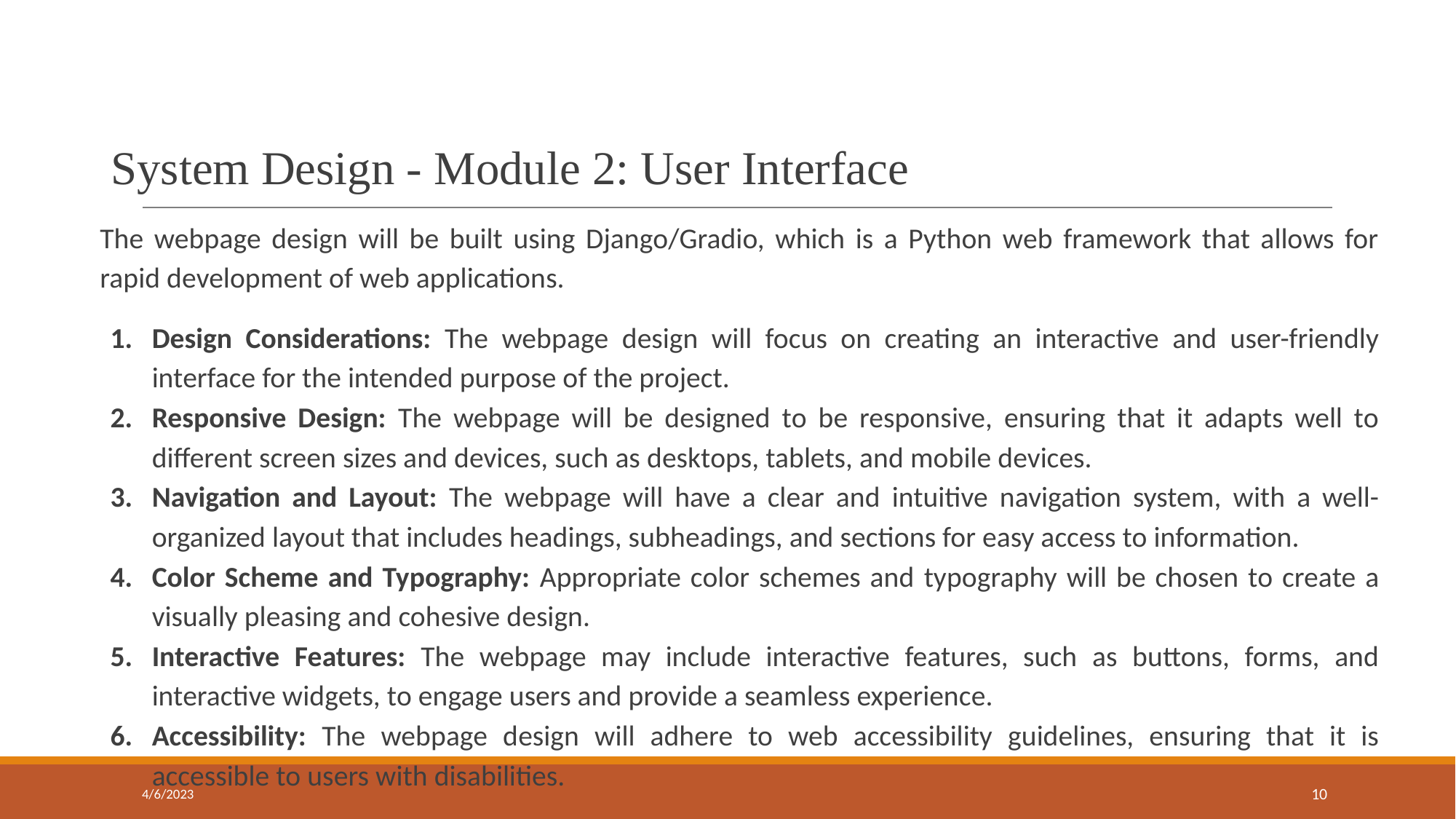

# System Design - Module 2: User Interface
The webpage design will be built using Django/Gradio, which is a Python web framework that allows for rapid development of web applications.
Design Considerations: The webpage design will focus on creating an interactive and user-friendly interface for the intended purpose of the project.
Responsive Design: The webpage will be designed to be responsive, ensuring that it adapts well to different screen sizes and devices, such as desktops, tablets, and mobile devices.
Navigation and Layout: The webpage will have a clear and intuitive navigation system, with a well-organized layout that includes headings, subheadings, and sections for easy access to information.
Color Scheme and Typography: Appropriate color schemes and typography will be chosen to create a visually pleasing and cohesive design.
Interactive Features: The webpage may include interactive features, such as buttons, forms, and interactive widgets, to engage users and provide a seamless experience.
Accessibility: The webpage design will adhere to web accessibility guidelines, ensuring that it is accessible to users with disabilities.
4/6/2023
10